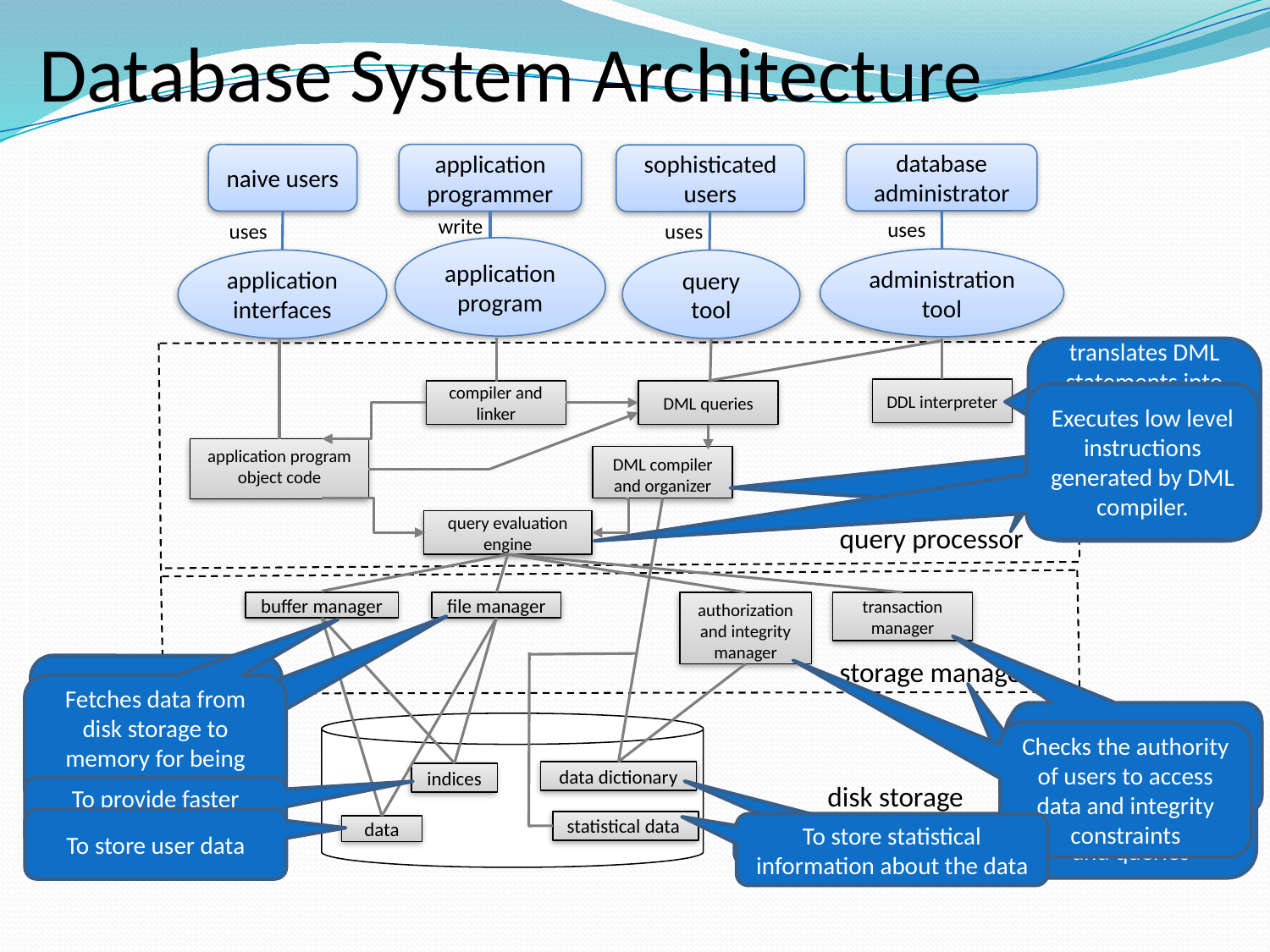

# Database System Architecture

database administrator
naive users
application programmer
sophisticated
users
write
uses
uses
uses
application
program
administration tool
application
interfaces
query
tool
translates DML statements into low level instructions that the query evaluation engine understands
Interprets DDL statements into a set of tables containing metadata
DDL interpreter
compiler and linker
DML queries
Executes low level instructions generated by DML compiler.
deal with execution of DDL and DML statements
application program object code
DML compiler and organizer
query evaluation engine
query processor
buffer manager
file manager
authorization and integrity manager

transaction manager
storage manager
Manages allocation of space on disk storage
Fetches data from disk storage to memory for being used
Preserves atomicity and controls concurrency
provides interface between low-level data stored and application program and queries

Checks the authority of users to access data and integrity constraints
data dictionary
indices
disk storage
To provide faster access to data items
To store user data
statistical data
To store statistical information about the data
data
To store metadata